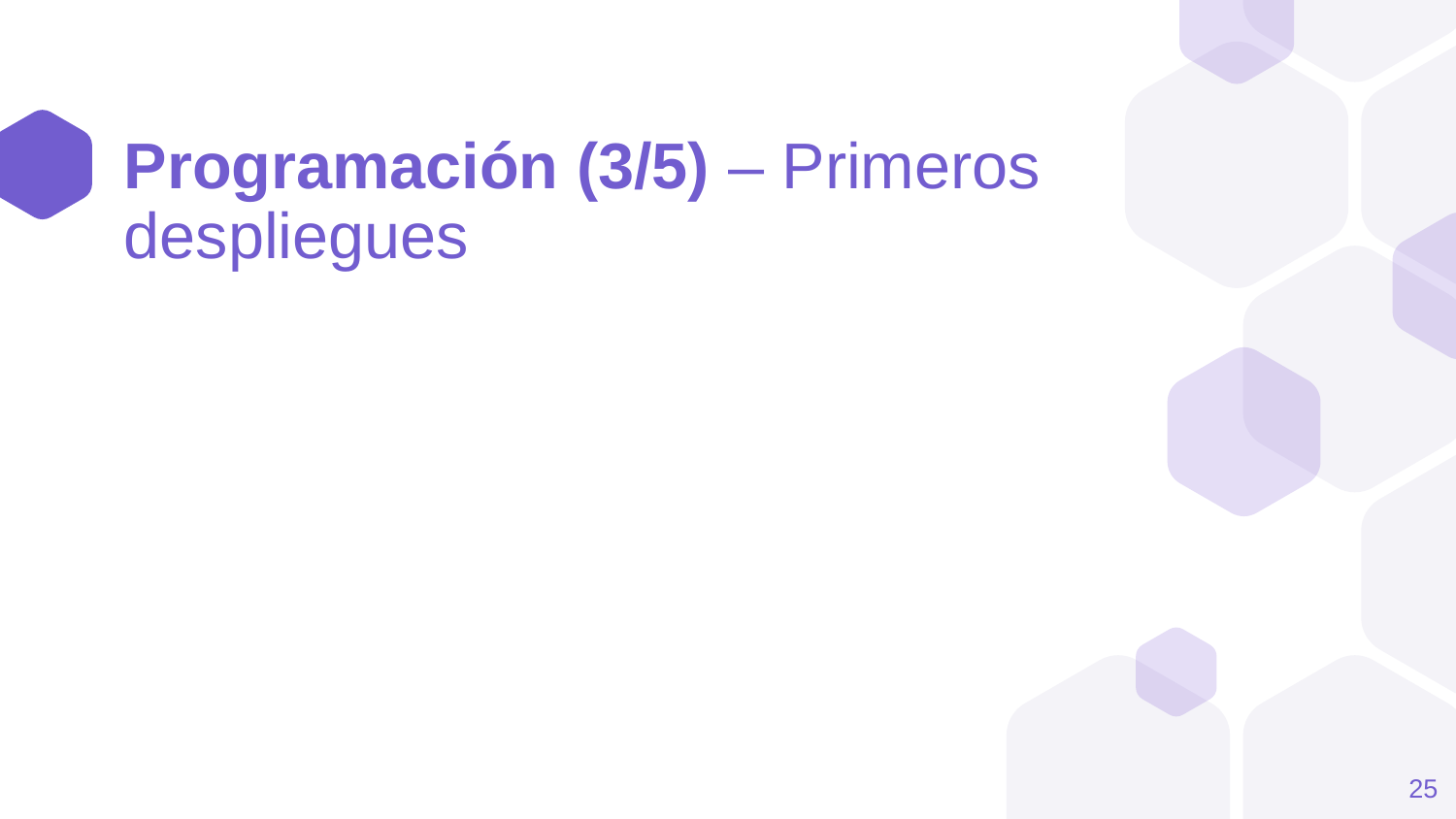

# Programación (3/5) – Primeros despliegues

25